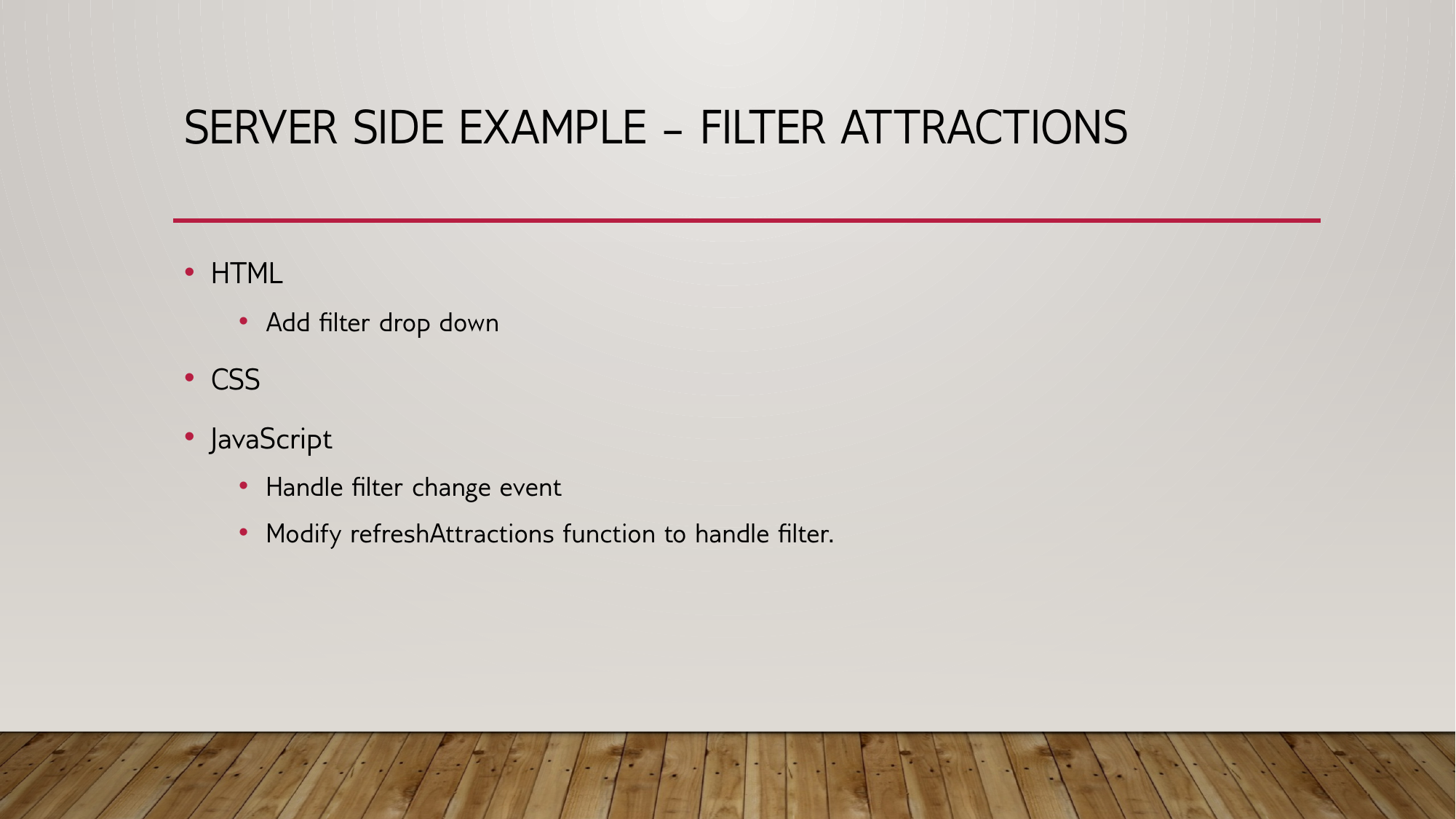

# Server side example – filter attractions
HTML
Add filter drop down
CSS
JavaScript
Handle filter change event
Modify refreshAttractions function to handle filter.